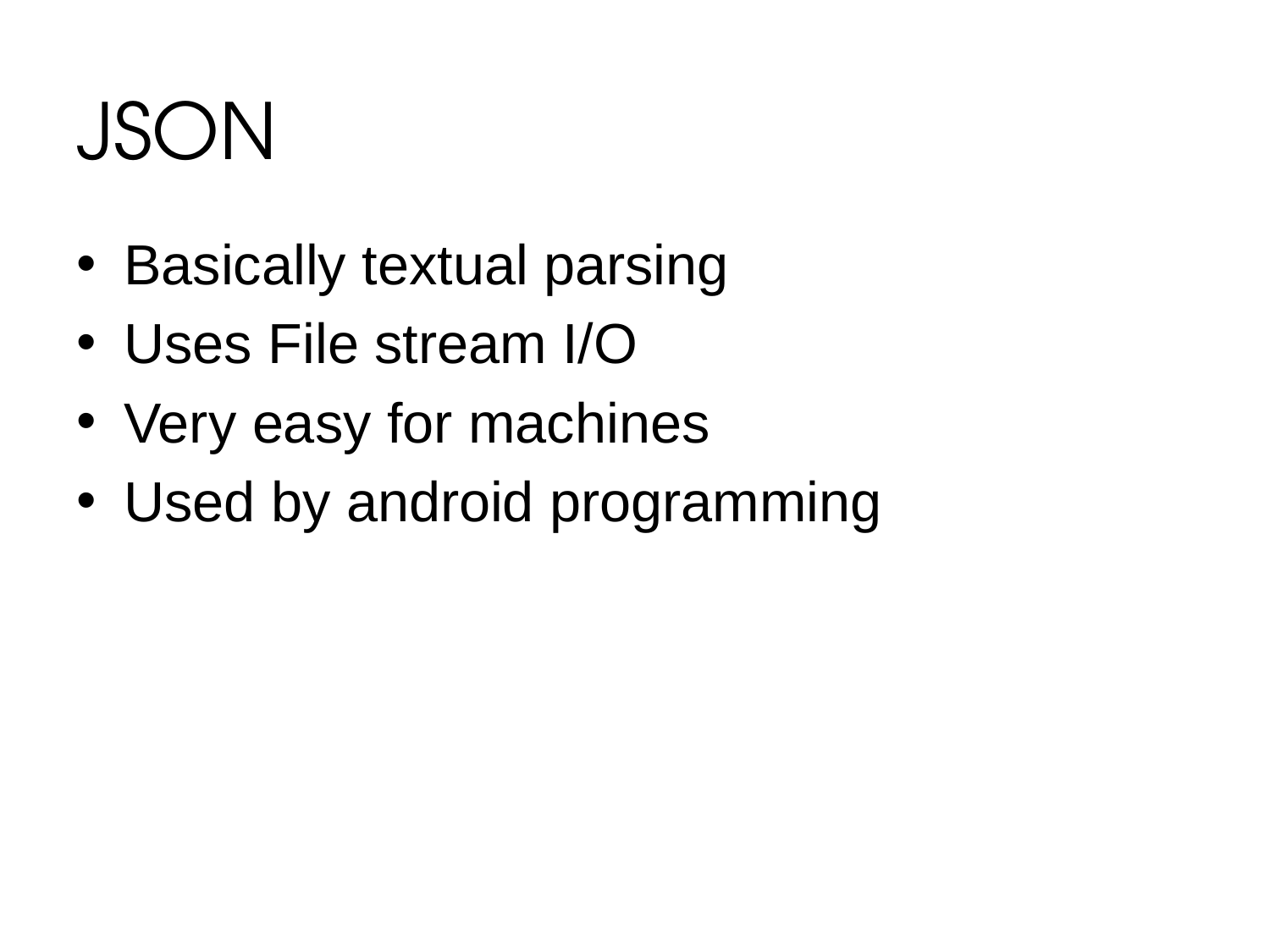

# JSON
Basically textual parsing
Uses File stream I/O
Very easy for machines
Used by android programming